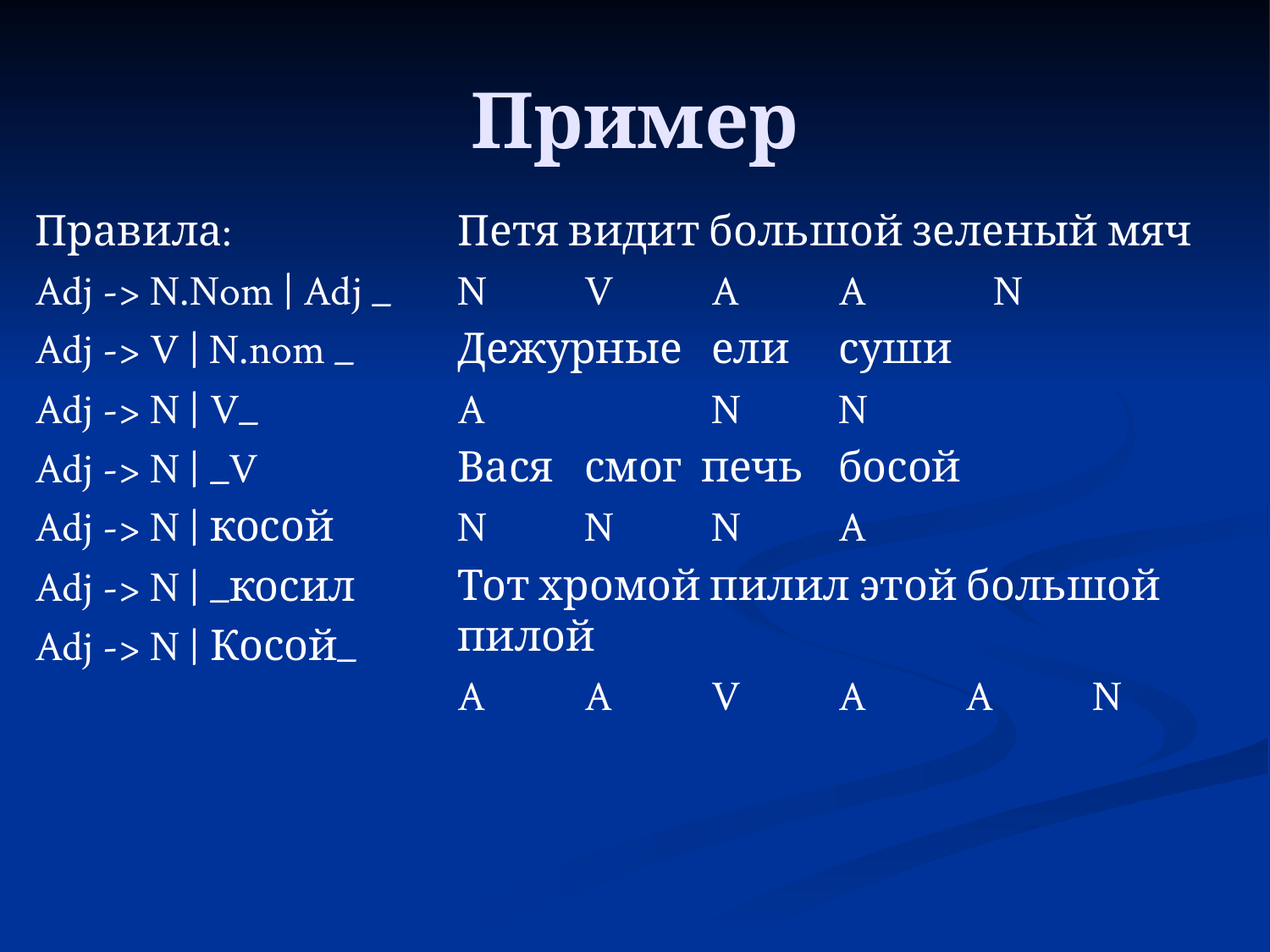

# Пример
Правила:
Adj -> N.Nom | Adj _
Adj -> V | N.nom _
Adj -> N | V_
Adj -> N | _V
Adj -> N | косой
Adj -> N | _косил
Adj -> N | Косой_
Петя видит большой зеленый мяч
N	V	A	A	   N
Дежурные 	ели 	суши
A		N	N
Вася 	смог  печь	босой
N	N	N	A
Тот хромой пилил этой большой пилой
A	A	V	A	A	N